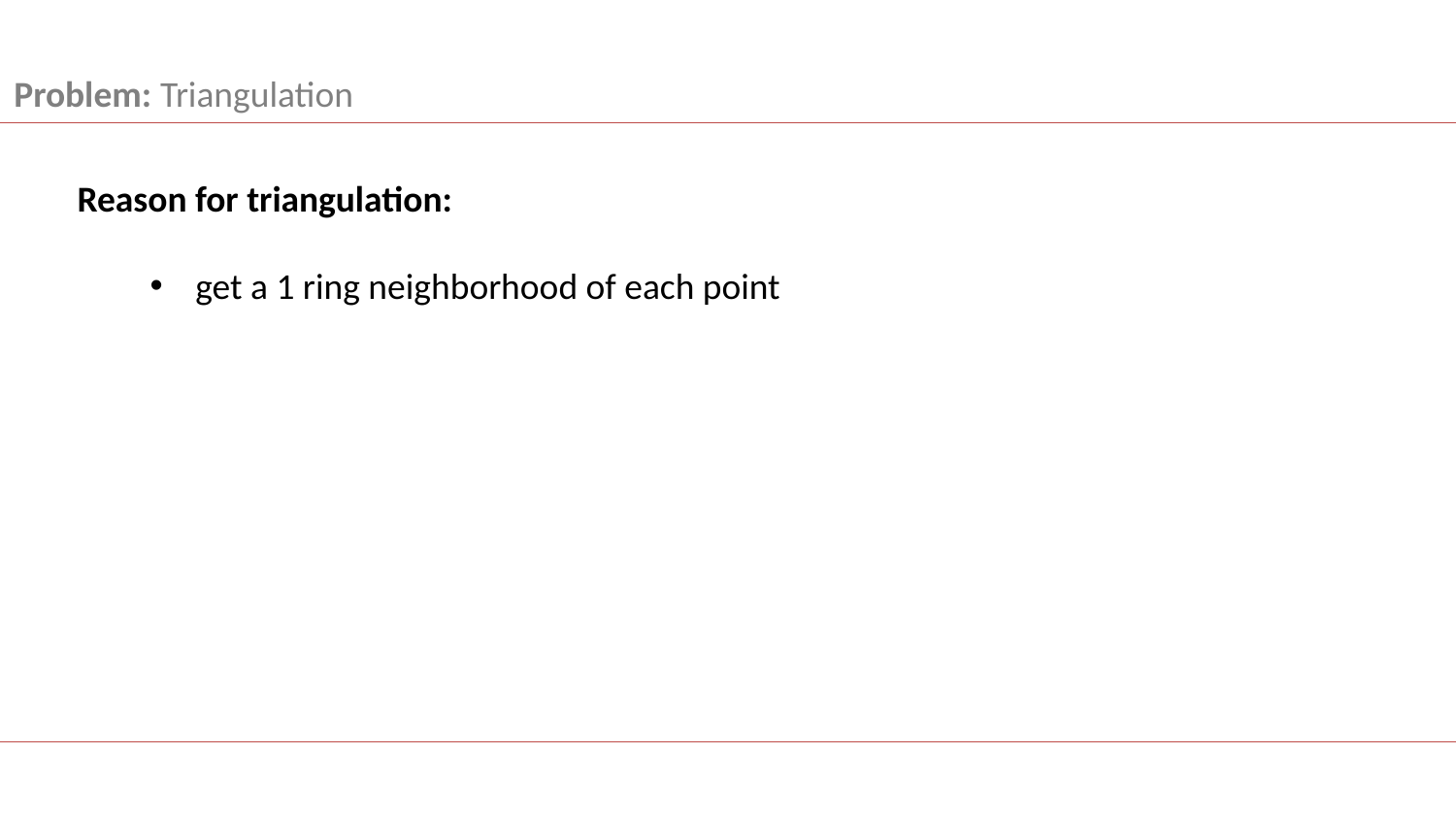

Problem: Triangulation
Reason for triangulation:

get a 1 ring neighborhood of each point